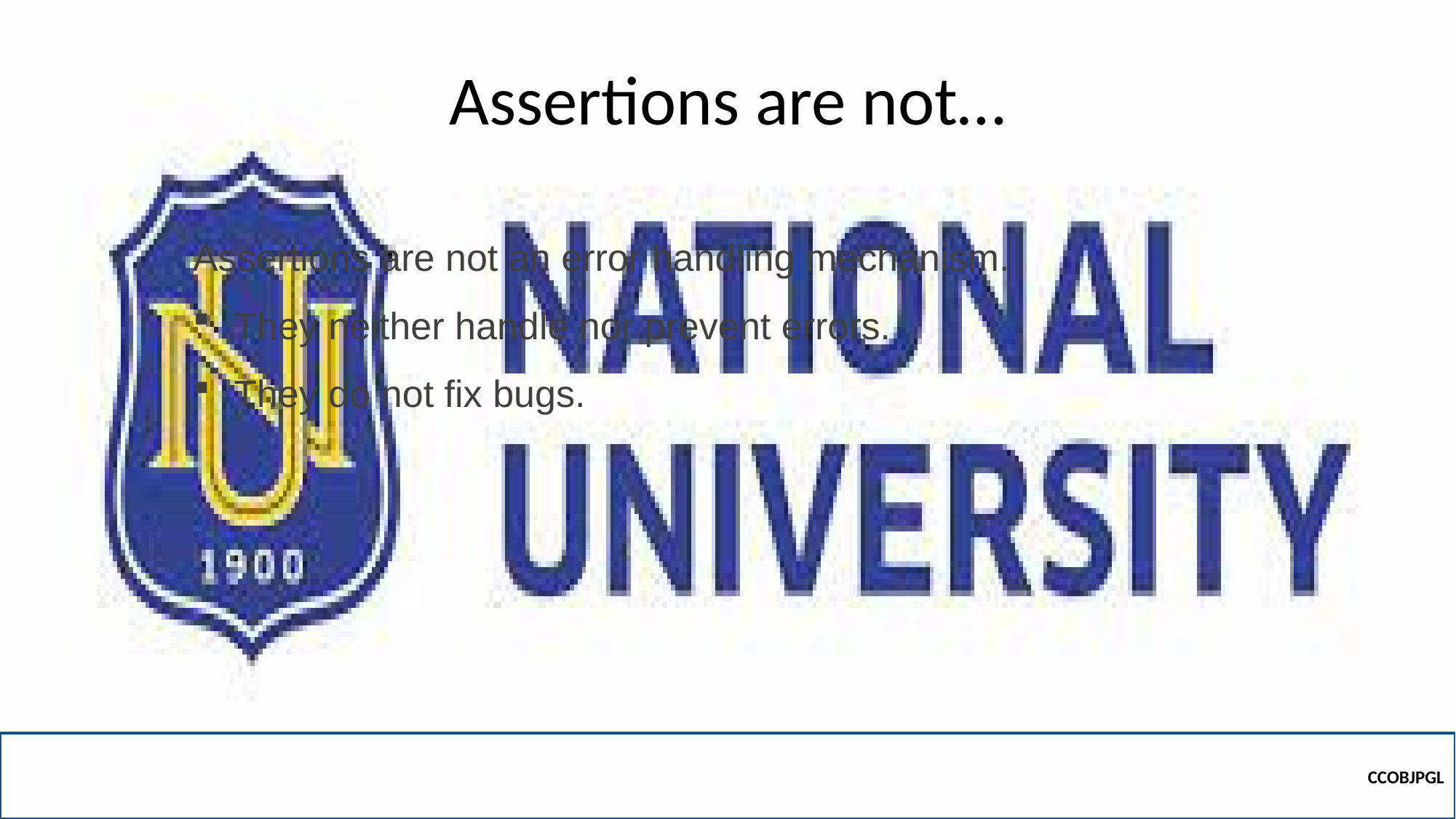

# Assertions are not…

Assertions are not an error handling mechanism.
They neither handle nor prevent errors.
They do not fix bugs.

CCOBJPGL